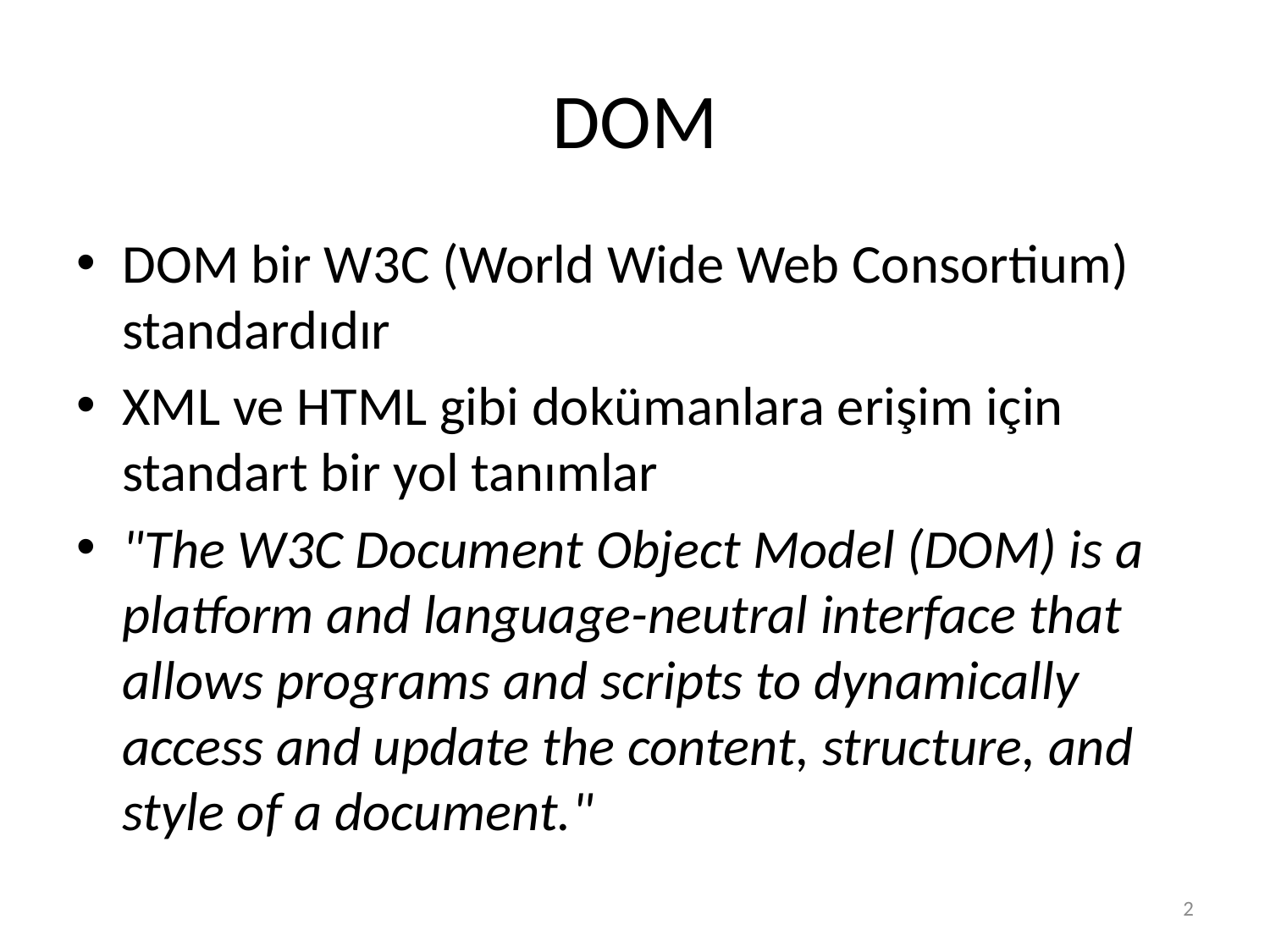

# DOM
DOM bir W3C (World Wide Web Consortium) standardıdır
XML ve HTML gibi dokümanlara erişim için standart bir yol tanımlar
"The W3C Document Object Model (DOM) is a platform and language-neutral interface that allows programs and scripts to dynamically access and update the content, structure, and style of a document."

2